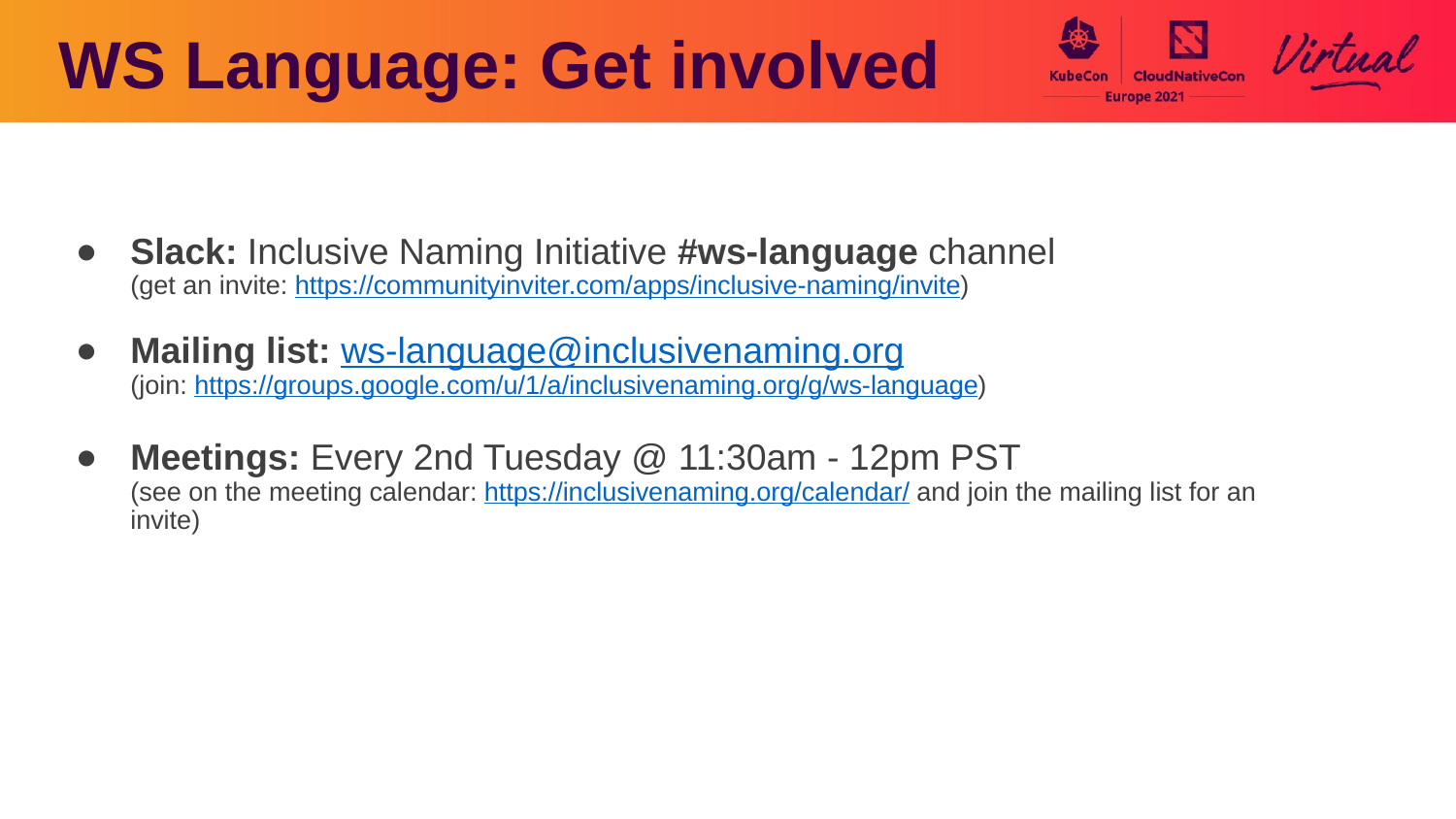

WS Language: Get involved
Slack: Inclusive Naming Initiative #ws-language channel
(get an invite: https://communityinviter.com/apps/inclusive-naming/invite)
Mailing list: ws-language@inclusivenaming.org
(join: https://groups.google.com/u/1/a/inclusivenaming.org/g/ws-language)
Meetings: Every 2nd Tuesday @ 11:30am - 12pm PST
(see on the meeting calendar: https://inclusivenaming.org/calendar/ and join the mailing list for an invite)